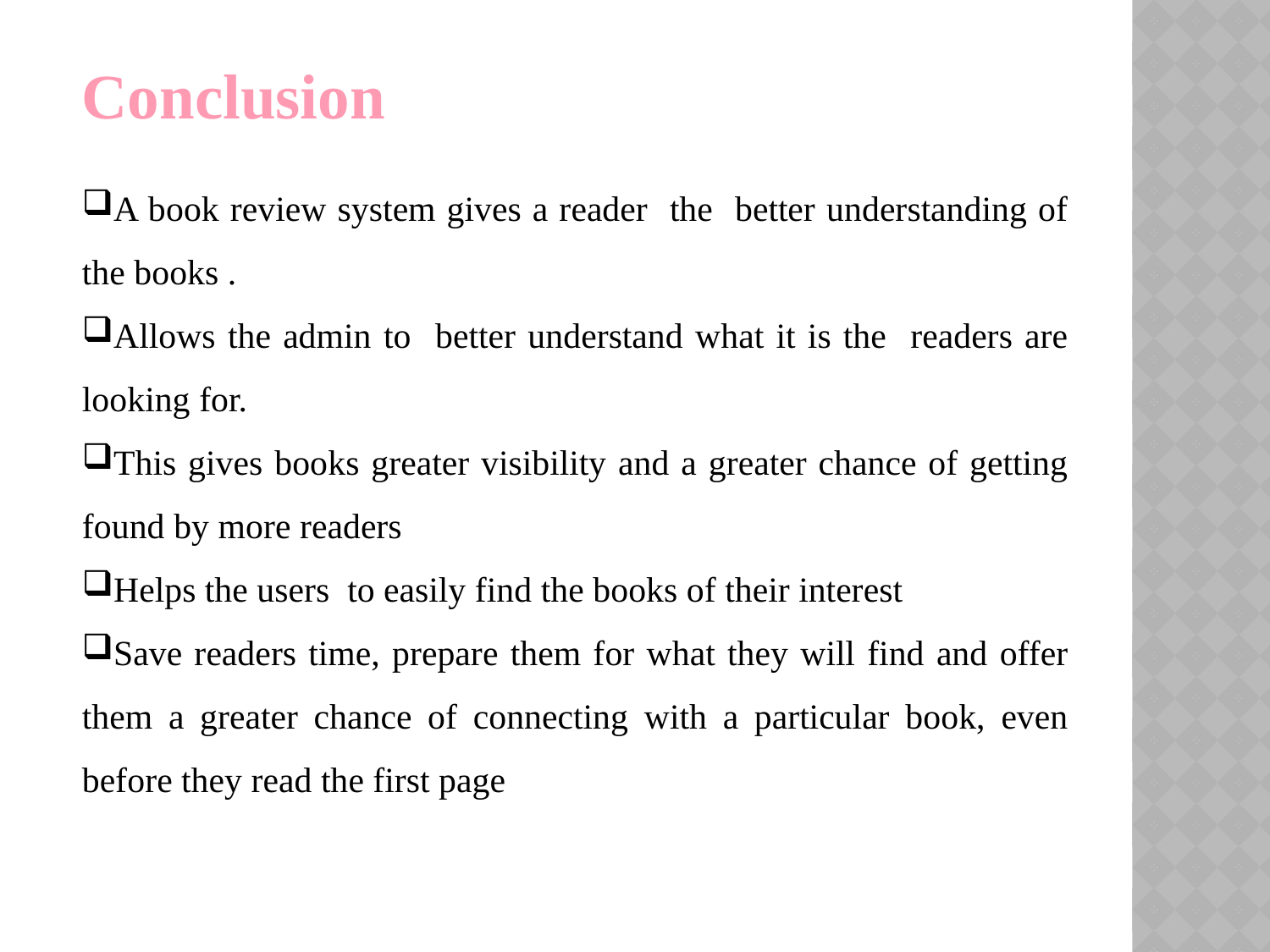

Conclusion
A book review system gives a reader  the  better understanding of the books .
Allows the admin to  better understand what it is the  readers are looking for.
This gives books greater visibility and a greater chance of getting found by more readers
Helps the users  to easily find the books of their interest
Save readers time, prepare them for what they will find and offer them a greater chance of connecting with a particular book, even before they read the first page